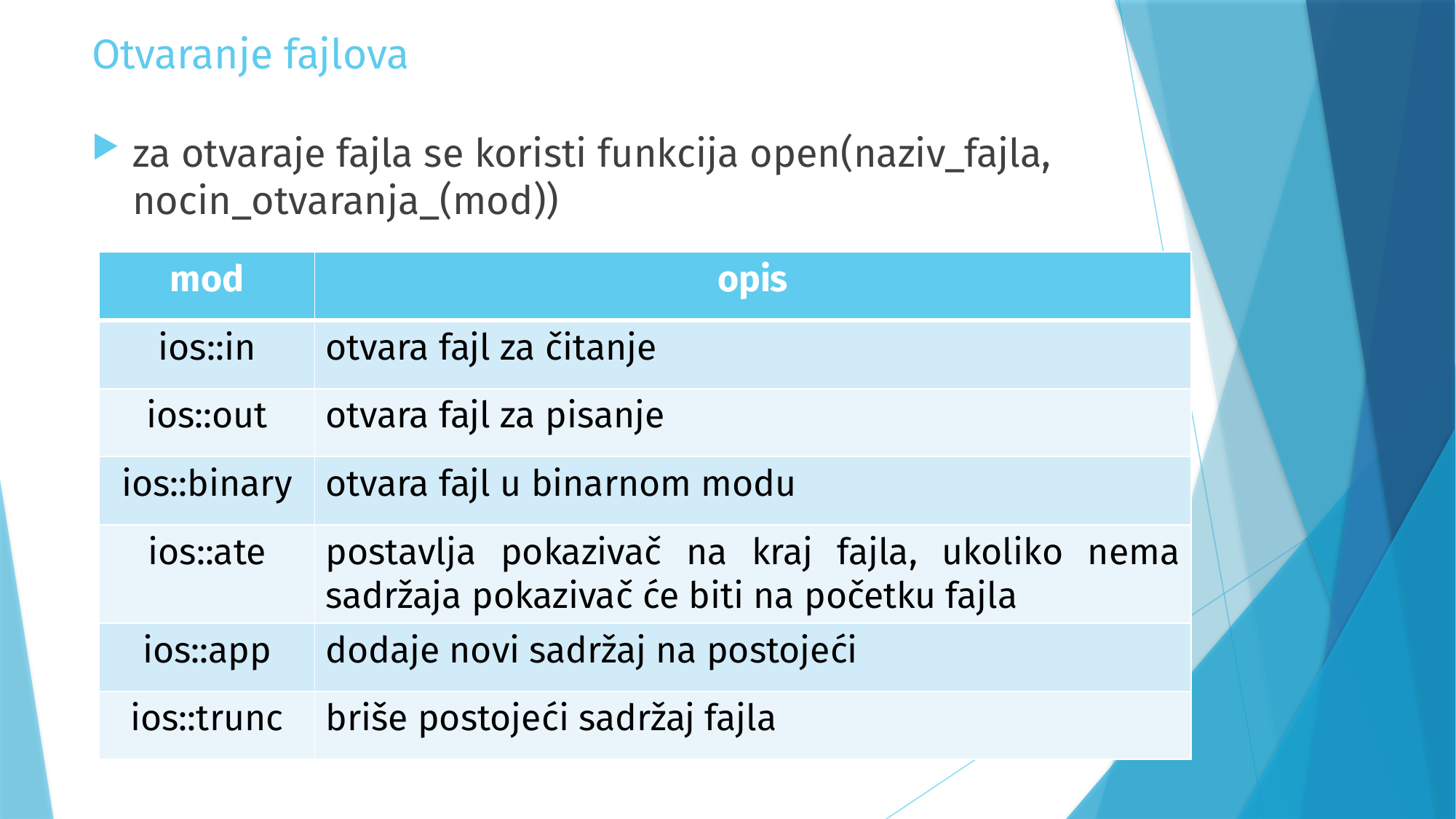

# Otvaranje fajlova
za otvaraje fajla se koristi funkcija open(naziv_fajla, nocin_otvaranja_(mod))

| mod | opis |
| --- | --- |
| ios::in | otvara fajl za čitanje |
| ios::out | otvara fajl za pisanje |
| ios::binary | otvara fajl u binarnom modu |
| ios::ate | postavlja pokazivač na kraj fajla, ukoliko nema sadržaja pokazivač će biti na početku fajla |
| ios::app | dodaje novi sadržaj na postojeći |
| ios::trunc | briše postojeći sadržaj fajla |